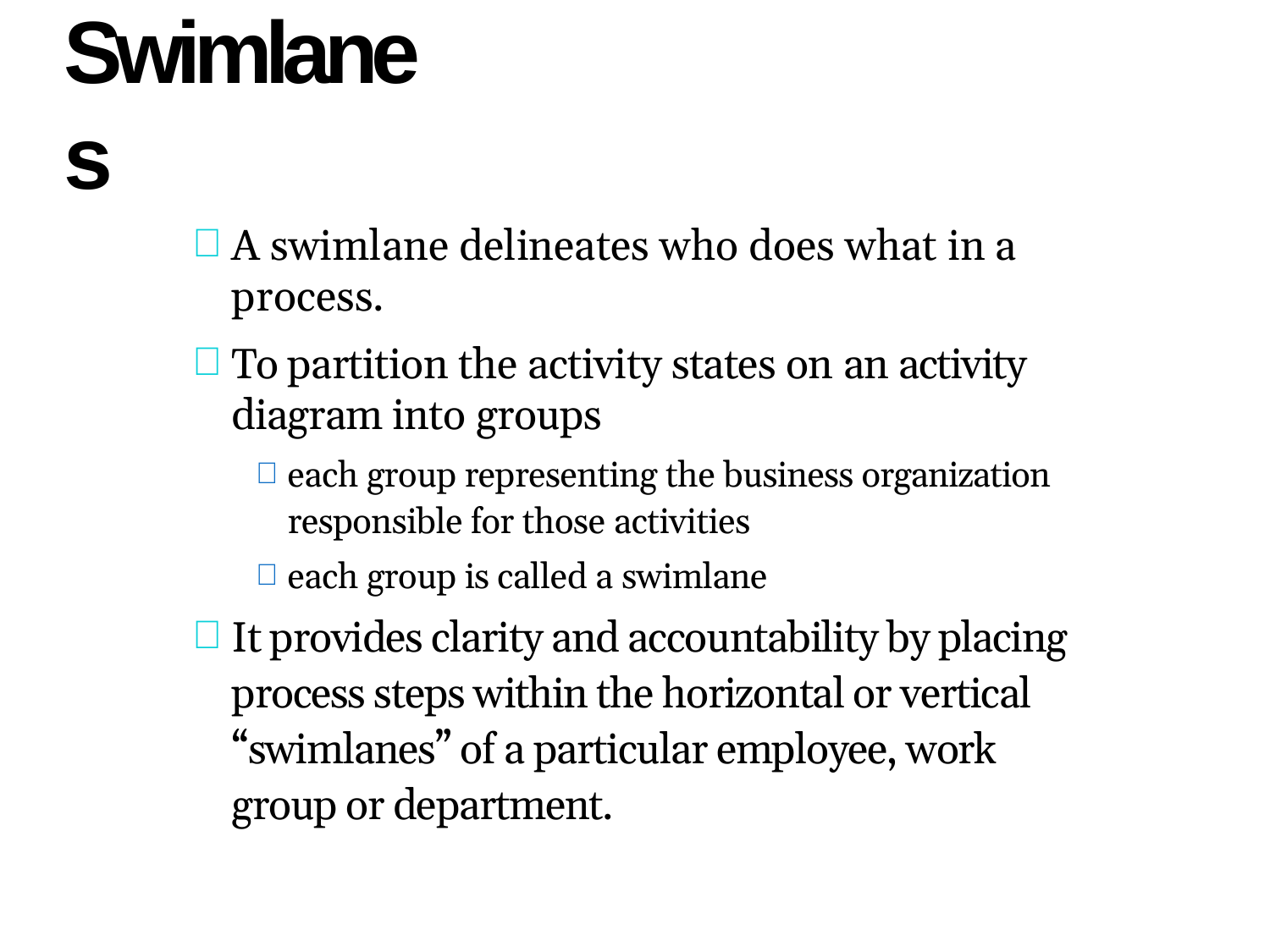

# Swimlanes
A swimlane delineates who does what in a process.
To partition the activity states on an activity  diagram into groups
each group representing the business organization  responsible for those activities
each group is called a swimlane
It provides clarity and accountability by placing process steps within the horizontal or vertical “swimlanes” of a particular employee, work group or department.